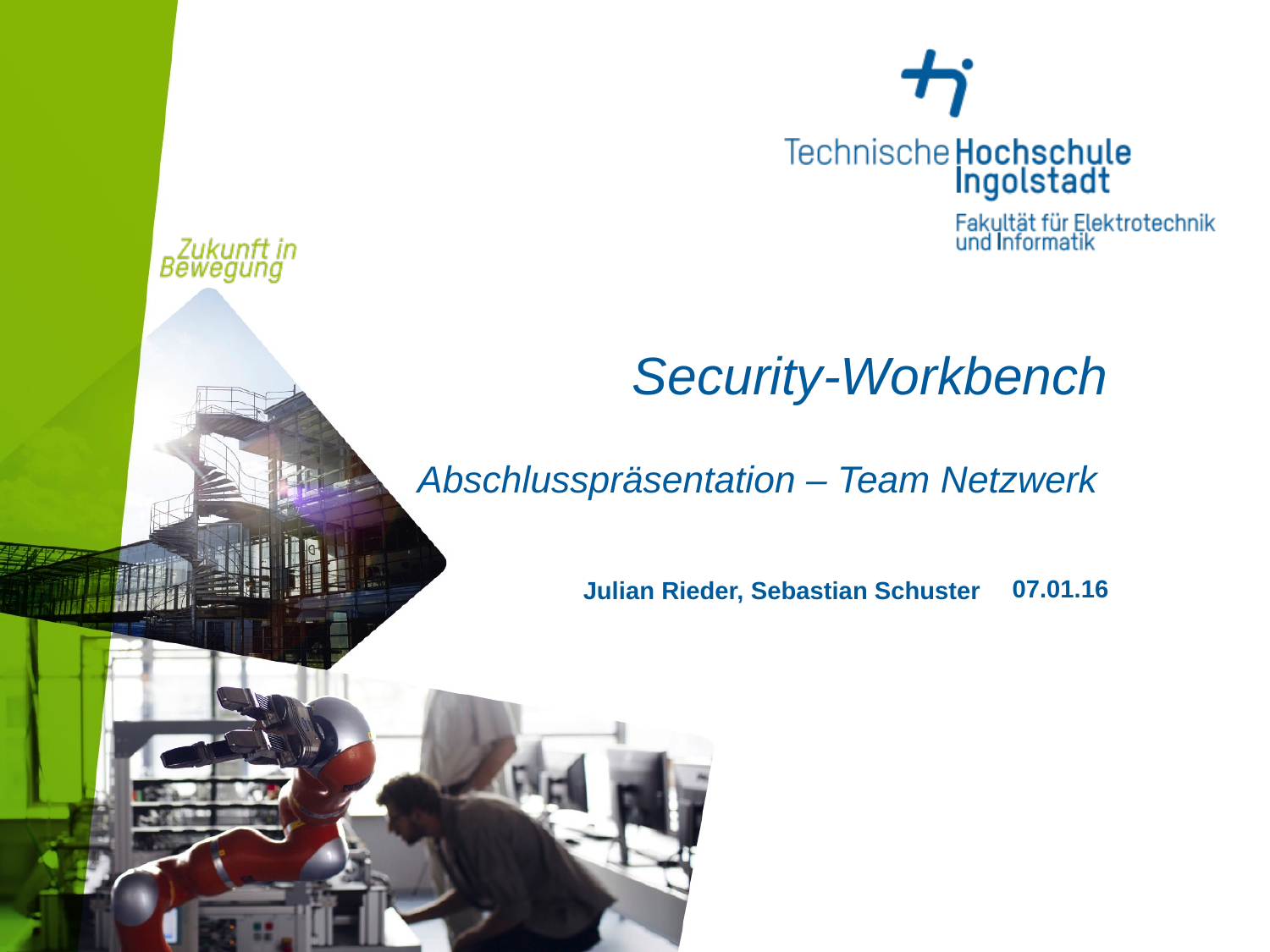

# Security-Workbench
Abschlusspräsentation – Team Netzwerk
07.01.16
Julian Rieder, Sebastian Schuster